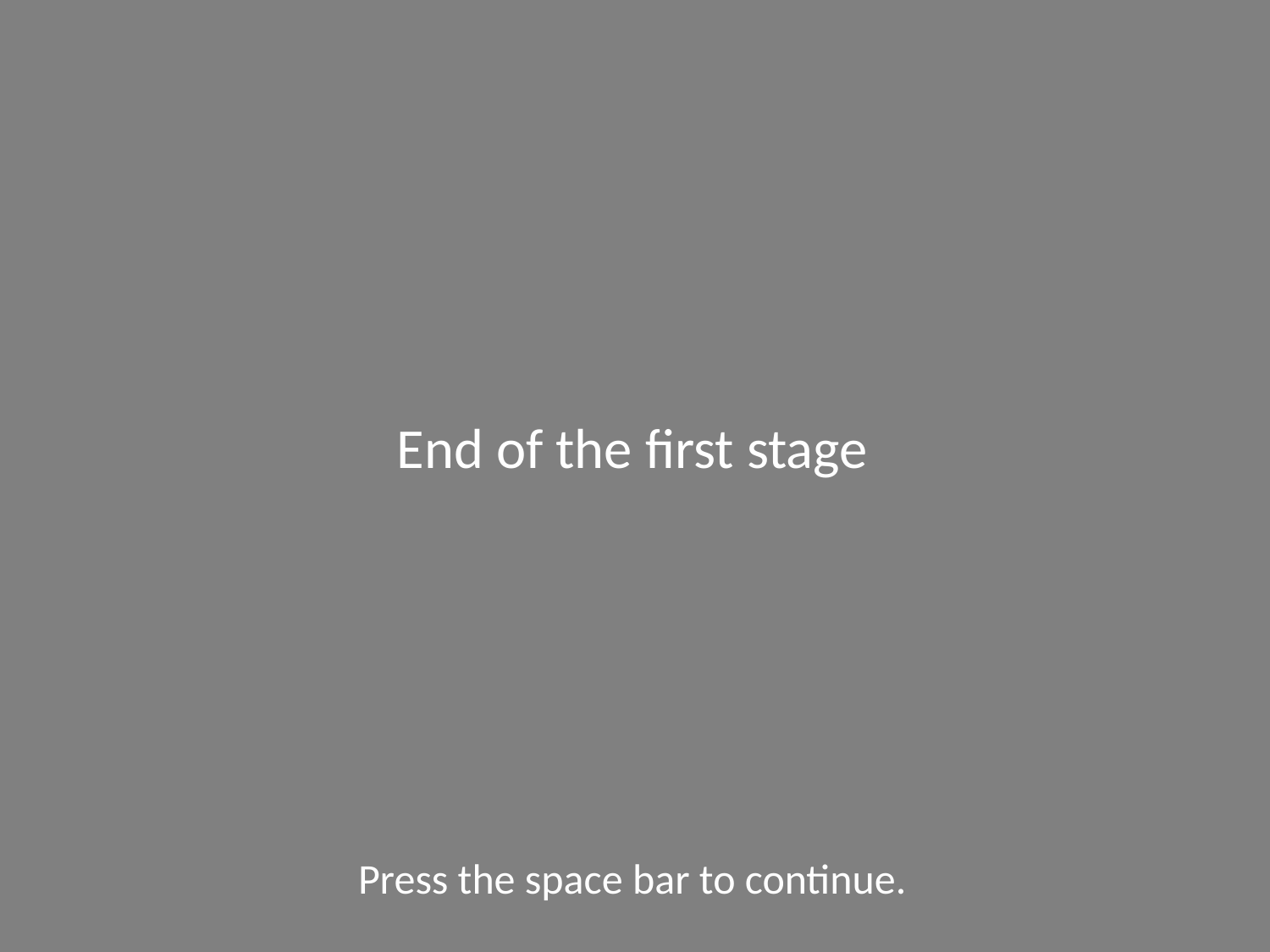

End of the first stage
Press the space bar to continue.